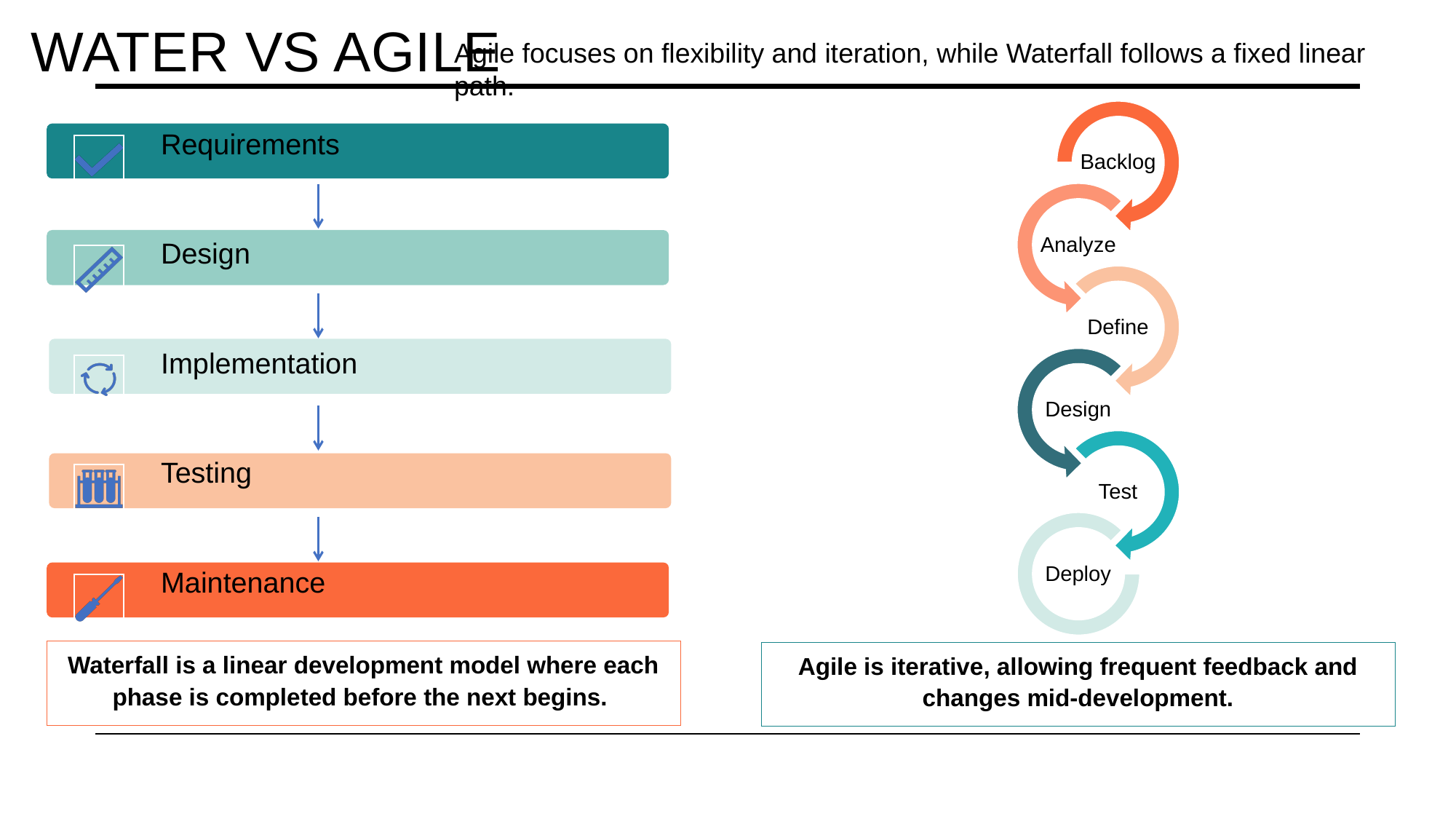

# Water vs agile
Agile focuses on flexibility and iteration, while Waterfall follows a fixed linear path.
Backlog
Analyze
Define
Design
Test
Deploy
Requirements

Design

Implementation

Testing

Maintenance

Waterfall is a linear development model where each phase is completed before the next begins.
Agile is iterative, allowing frequent feedback and changes mid-development.